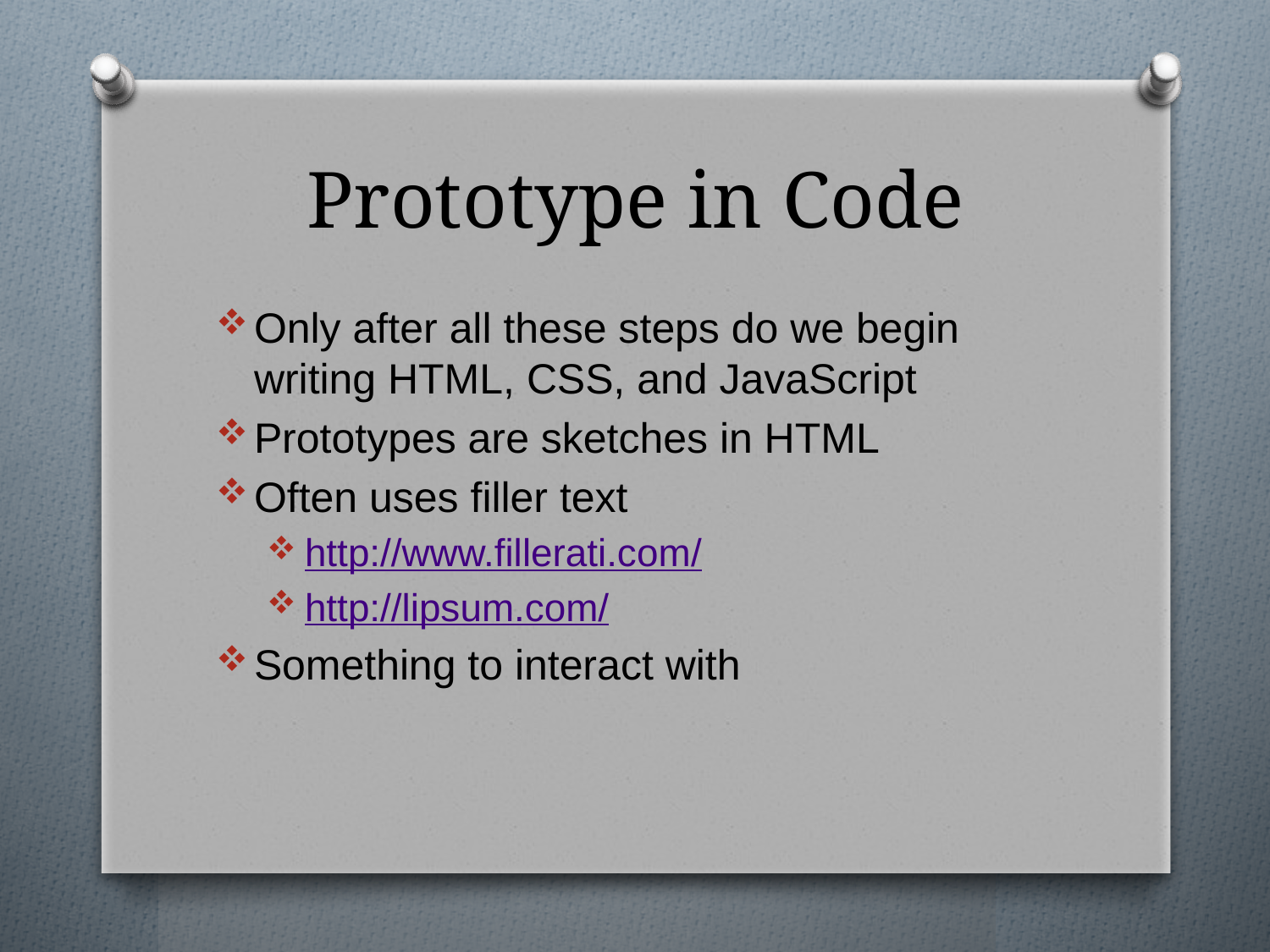

# Prototype in Code
Only after all these steps do we begin writing HTML, CSS, and JavaScript
Prototypes are sketches in HTML
Often uses filler text
http://www.fillerati.com/
http://lipsum.com/
Something to interact with